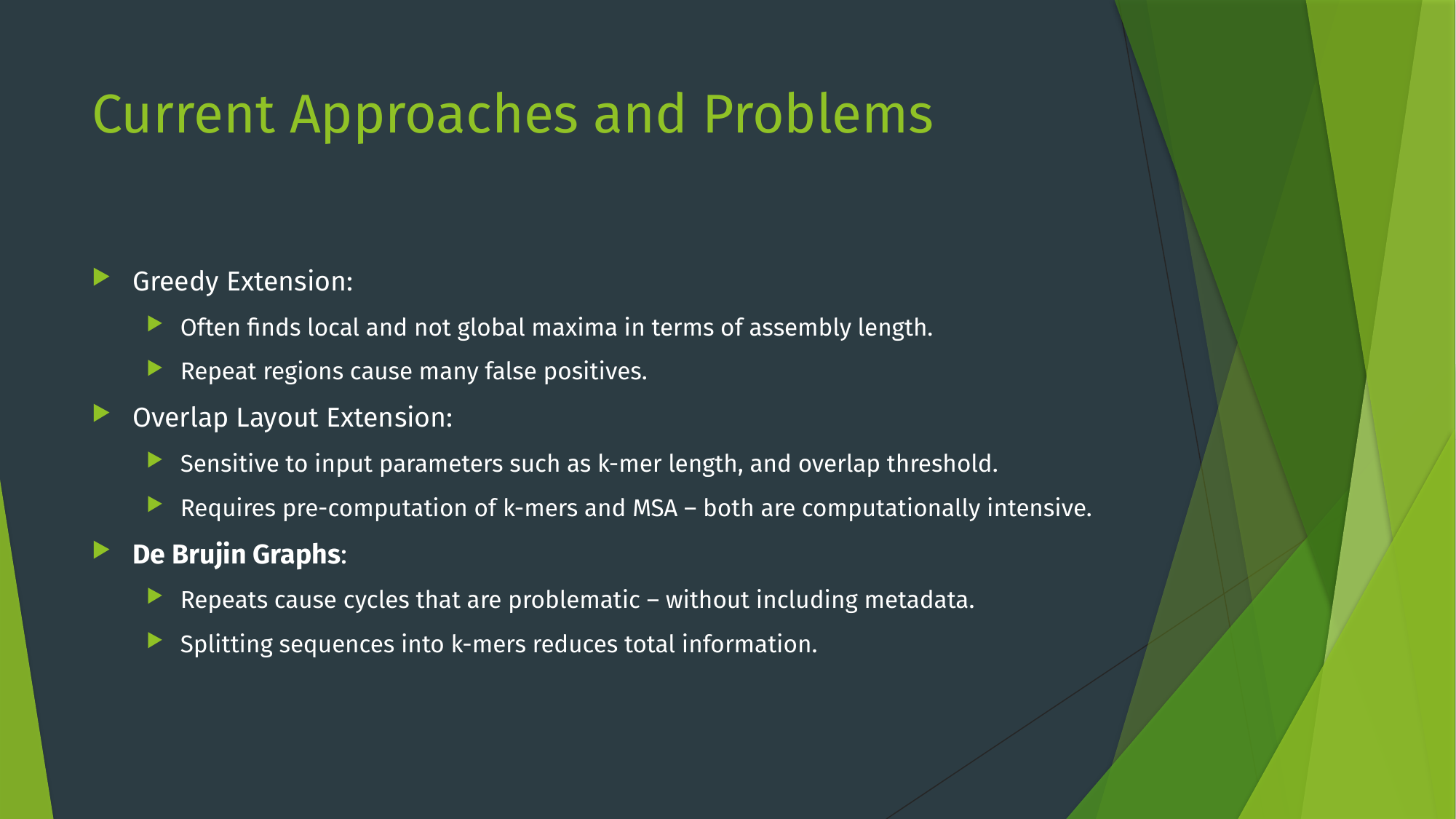

# Current Approaches and Problems
Greedy Extension:
Often finds local and not global maxima in terms of assembly length.
Repeat regions cause many false positives.
Overlap Layout Extension:
Sensitive to input parameters such as k-mer length, and overlap threshold.
Requires pre-computation of k-mers and MSA – both are computationally intensive.
De Brujin Graphs:
Repeats cause cycles that are problematic – without including metadata.
Splitting sequences into k-mers reduces total information.